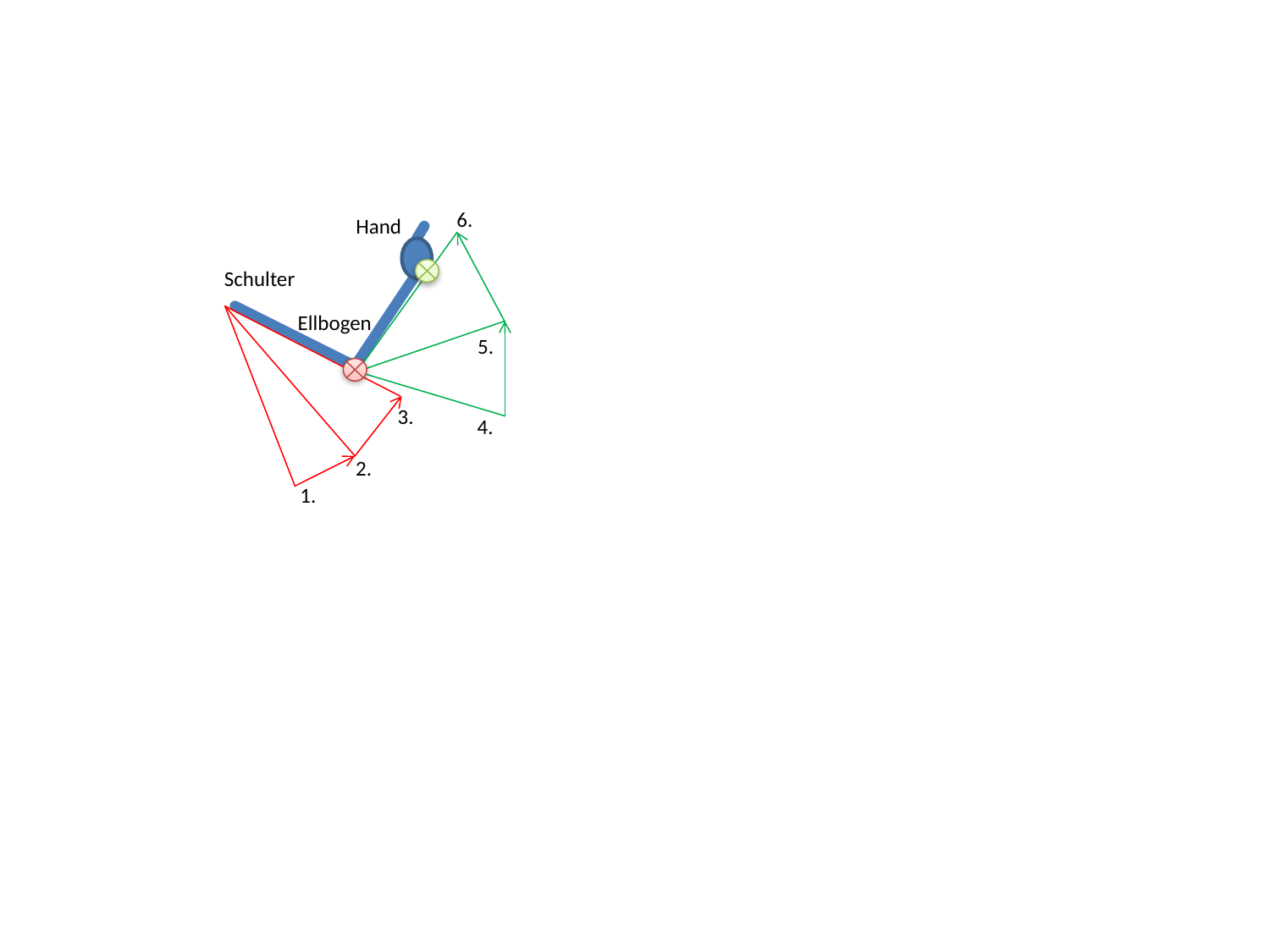

6.
Hand

Schulter

Ellbogen
5.

3.
4.
2.
1.